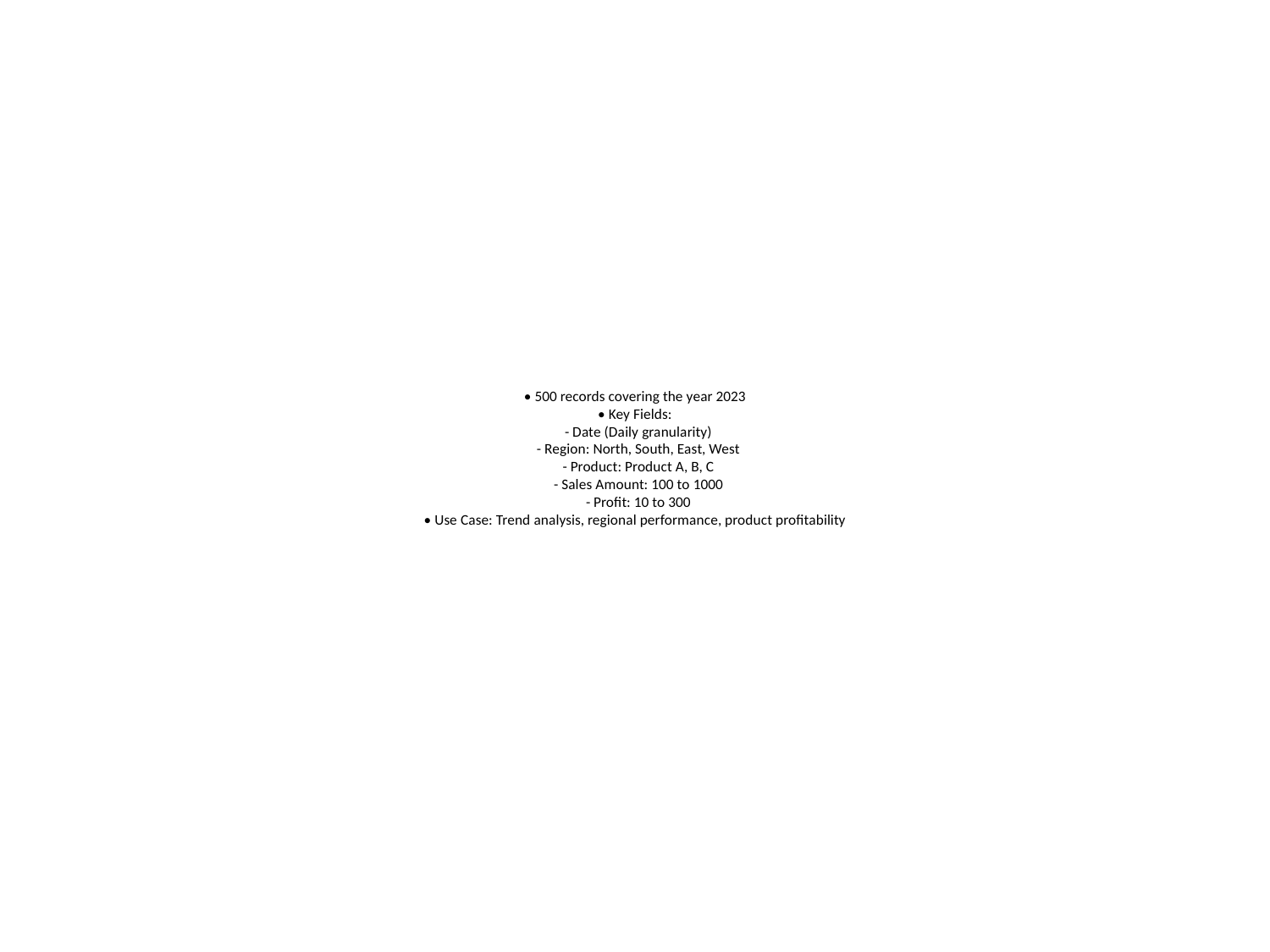

# • 500 records covering the year 2023
• Key Fields:
  - Date (Daily granularity)
  - Region: North, South, East, West
  - Product: Product A, B, C
  - Sales Amount: 100 to 1000
  - Profit: 10 to 300
• Use Case: Trend analysis, regional performance, product profitability